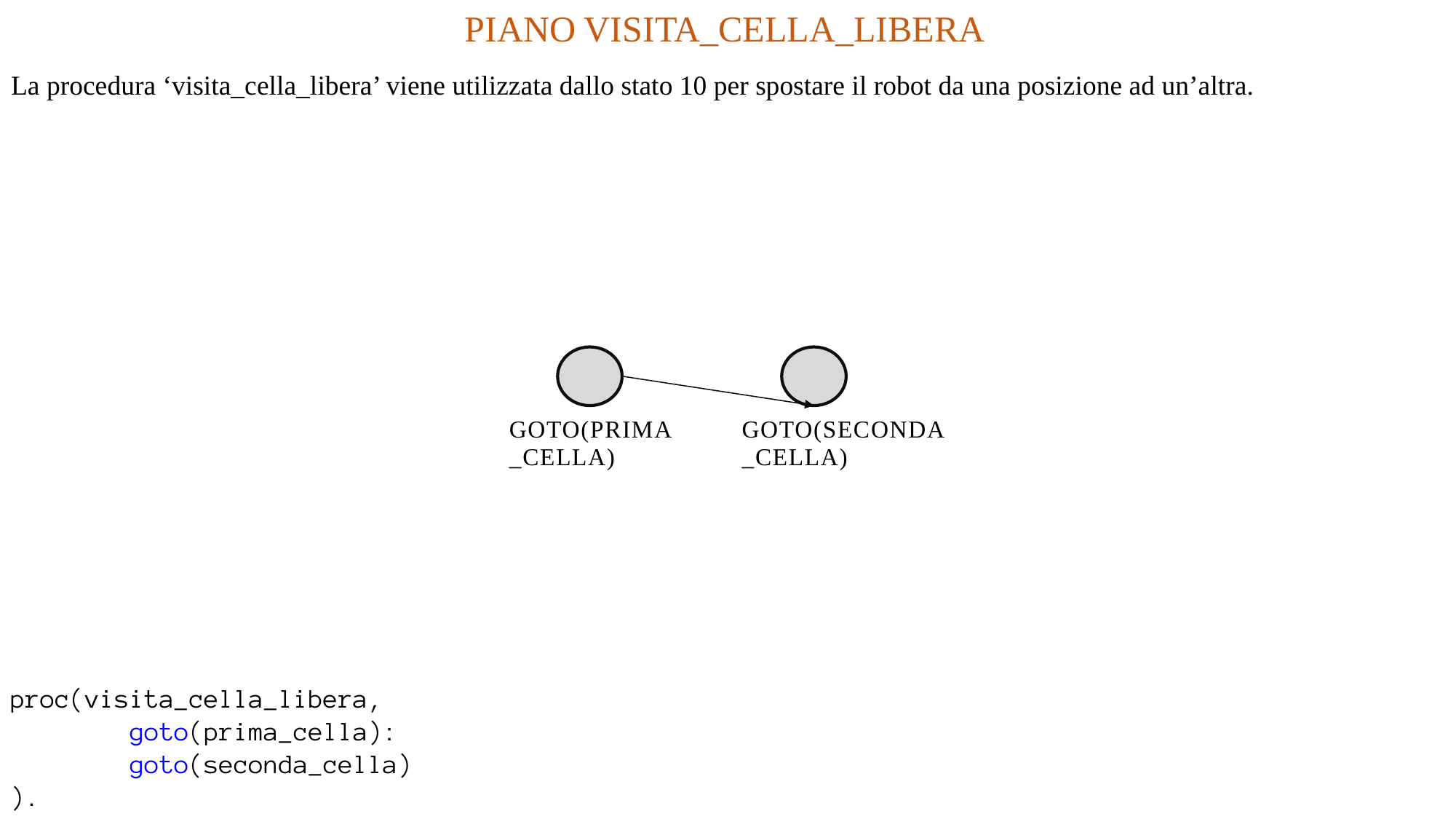

PIANO VISITA_CELLA_LIBERA
La procedura ‘visita_cella_libera’ viene utilizzata dallo stato 10 per spostare il robot da una posizione ad un’altra.

GOTO(PRIMA_CELLA)
GOTO(SECONDA_CELLA)
proc(visita_cella_libera,
        goto(prima_cella):
        goto(seconda_cella)
).